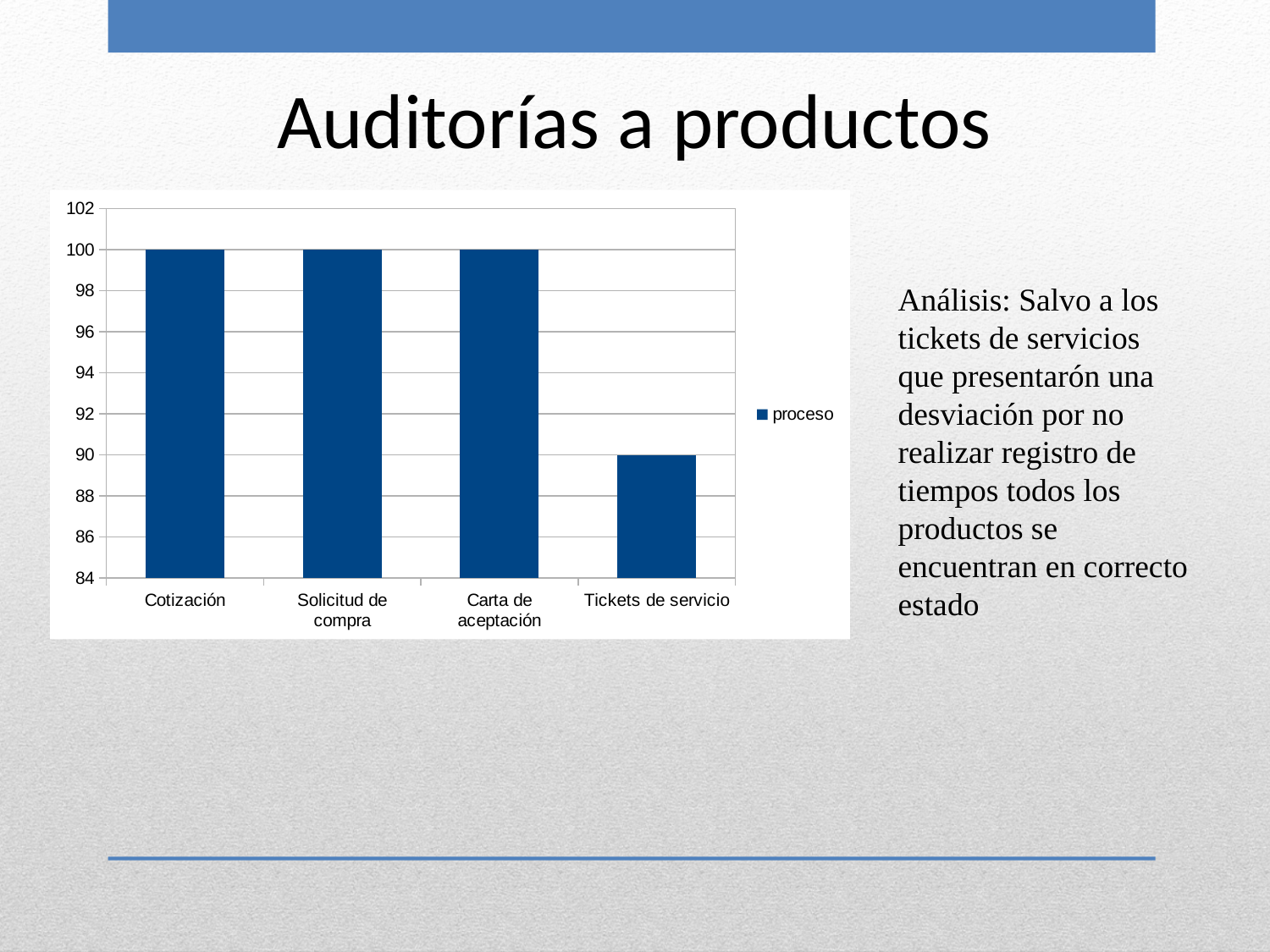

Auditorías a productos

### Chart

| Category | proceso |
|---|---|
| Cotización | 100.0 |
| Solicitud de compra | 100.0 |
| Carta de aceptación | 100.0 |
| Tickets de servicio | 90.0 |

Análisis: Salvo a los tickets de servicios que presentarón una desviación por no realizar registro de tiempos todos los productos se encuentran en correcto estado